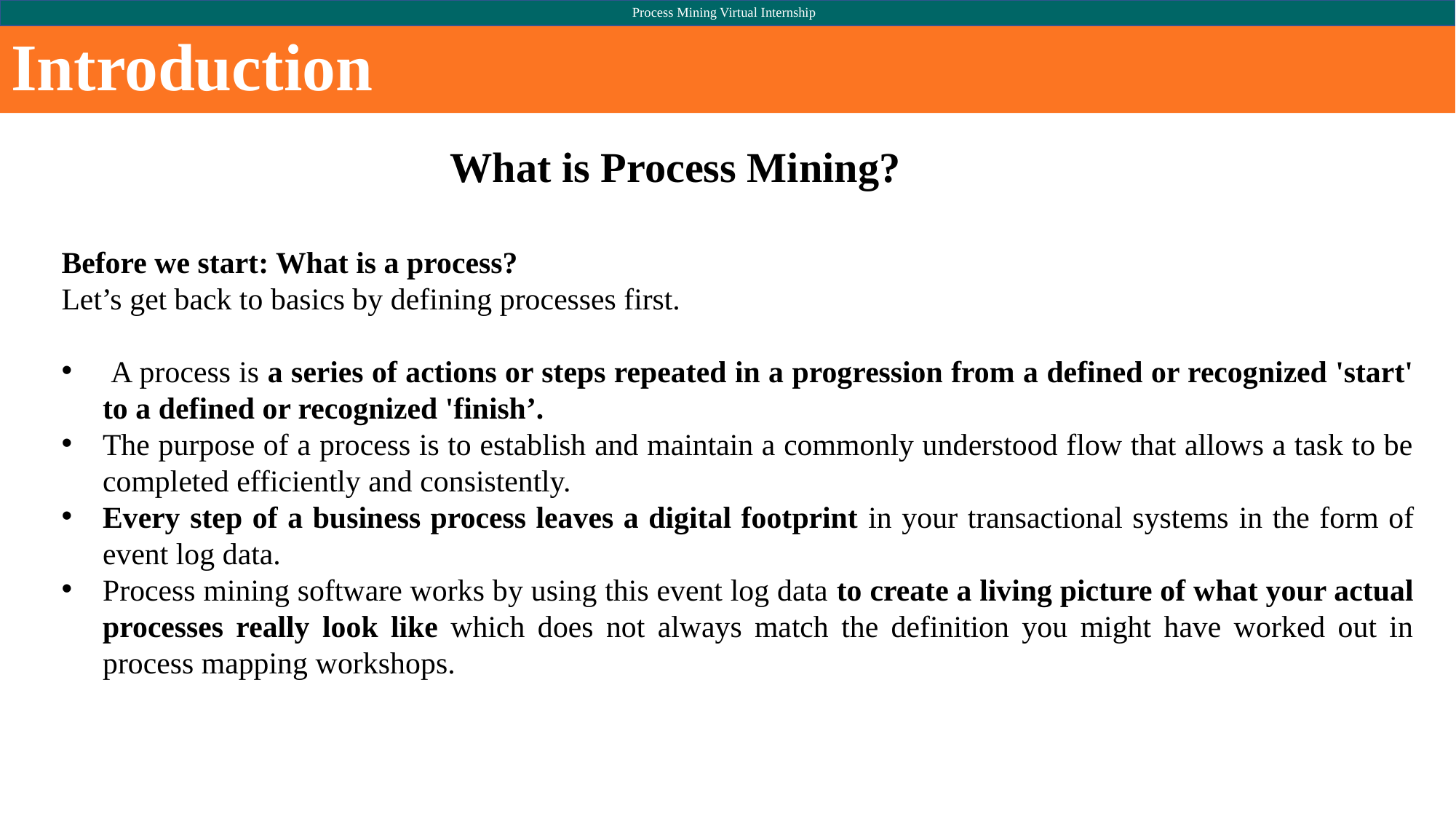

Process Mining Virtual Internship
# Introduction

What is Process Mining?
Before we start: What is a process?
Let’s get back to basics by defining processes first.

 A process is a series of actions or steps repeated in a progression from a defined or recognized 'start' to a defined or recognized 'finish’.
The purpose of a process is to establish and maintain a commonly understood flow that allows a task to be completed efficiently and consistently.
Every step of a business process leaves a digital footprint in your transactional systems in the form of event log data.
Process mining software works by using this event log data to create a living picture of what your actual processes really look like which does not always match the definition you might have worked out in process mapping workshops.